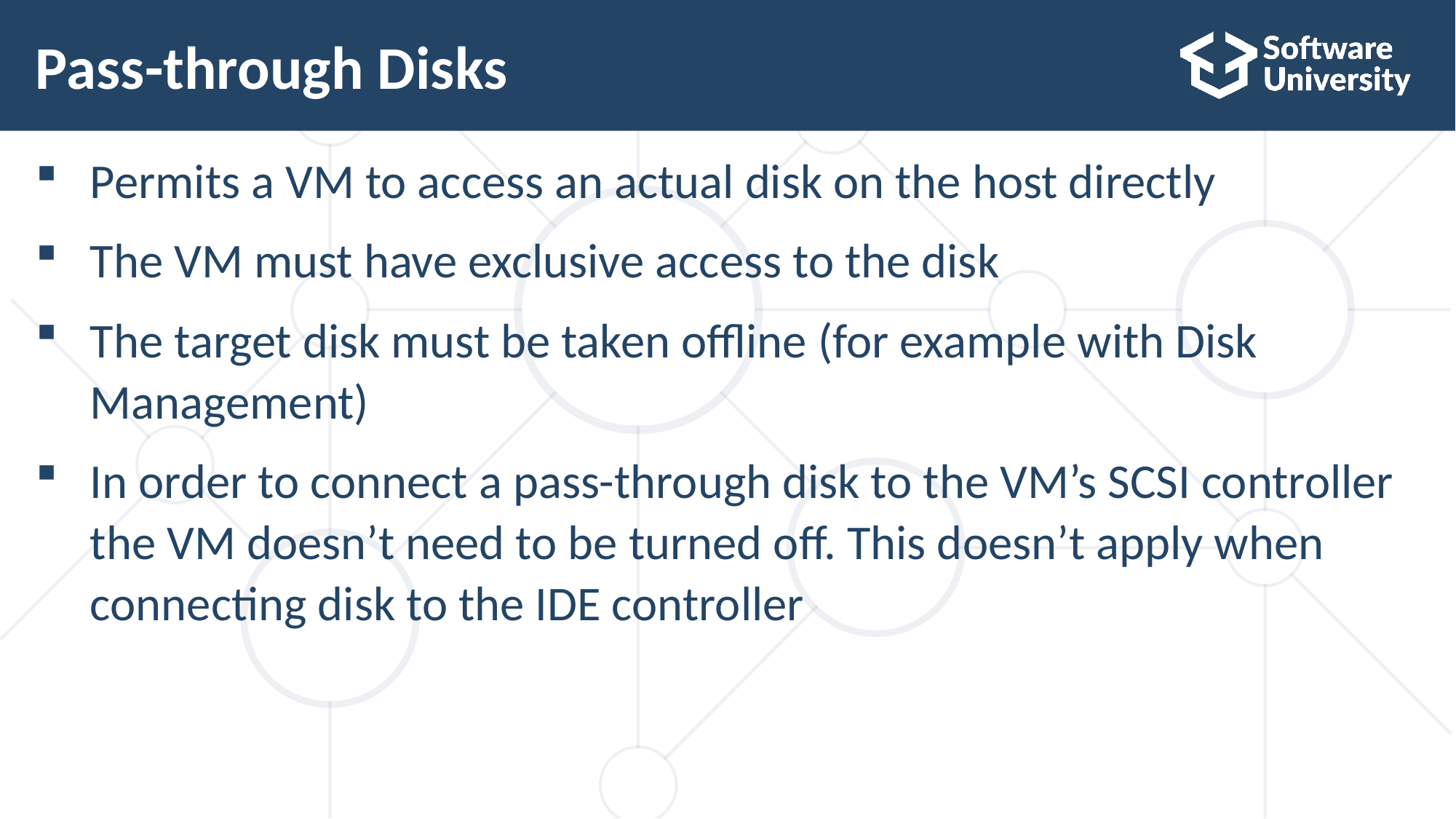

# Pass-through Disks
Permits a VM to access an actual disk on the host directly
The VM must have exclusive access to the disk
The target disk must be taken offline (for example with Disk Management)
In order to connect a pass-through disk to the VM’s SCSI controller the VM doesn’t need to be turned off. This doesn’t apply when connecting disk to the IDE controller